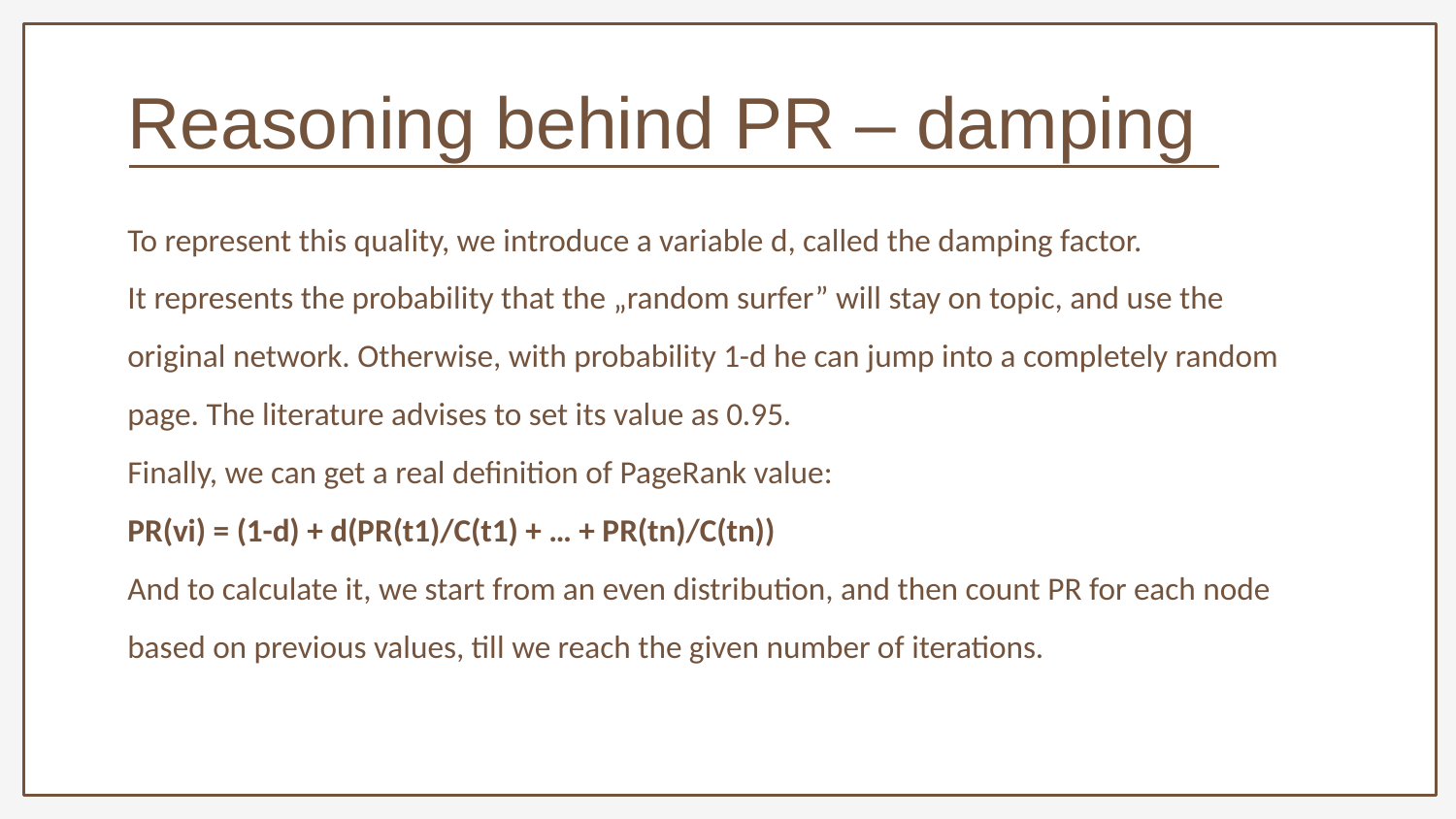

Reasoning behind PR – damping
To represent this quality, we introduce a variable d, called the damping factor.
It represents the probability that the „random surfer” will stay on topic, and use the original network. Otherwise, with probability 1-d he can jump into a completely random page. The literature advises to set its value as 0.95.
Finally, we can get a real definition of PageRank value:
PR(vi) = (1-d) + d(PR(t1)/C(t1) + … + PR(tn)/C(tn))
And to calculate it, we start from an even distribution, and then count PR for each node based on previous values, till we reach the given number of iterations.